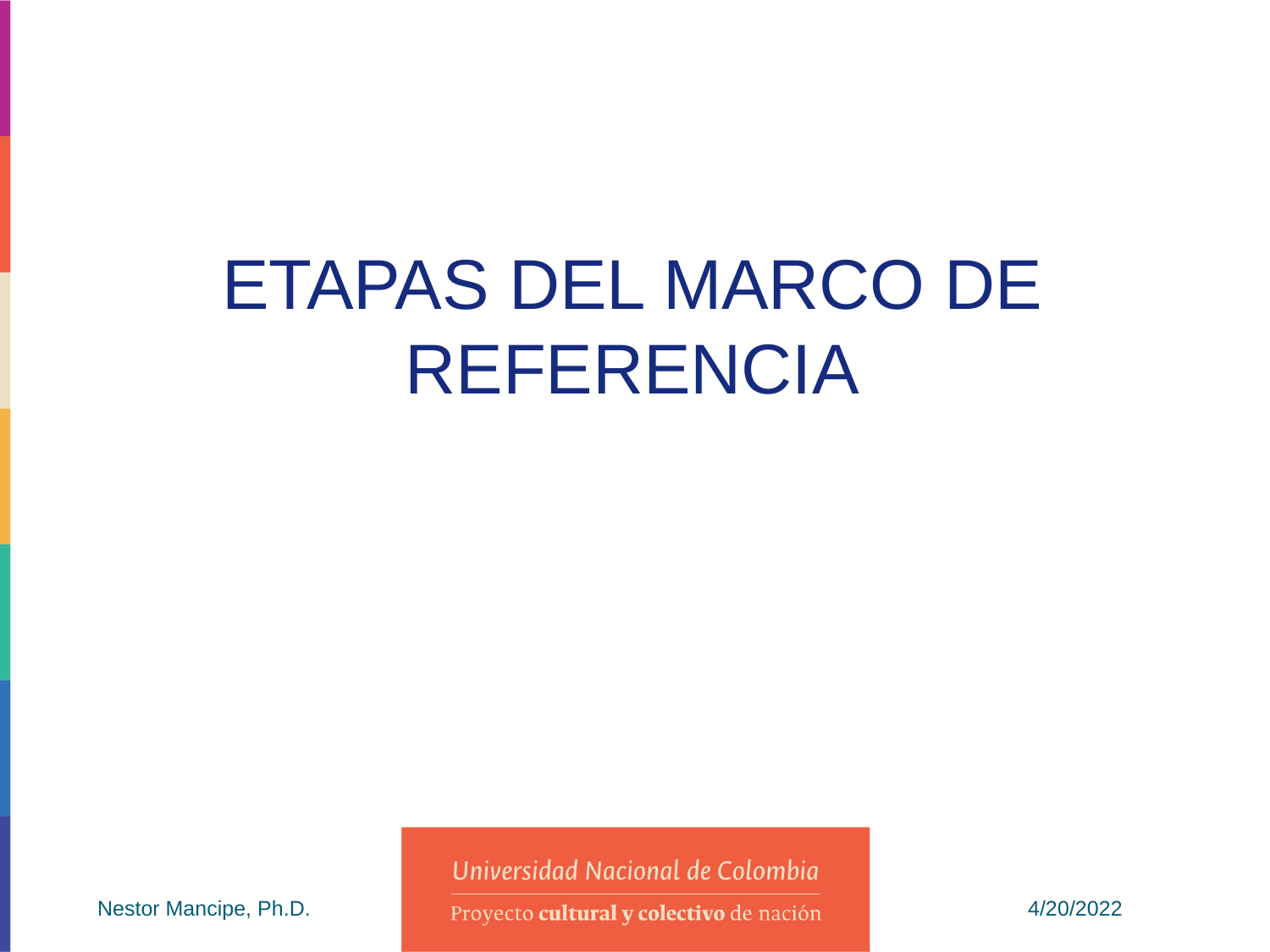

ETAPAS DEL MARCO DE REFERENCIA
4/20/2022
Nestor Mancipe, Ph.D.